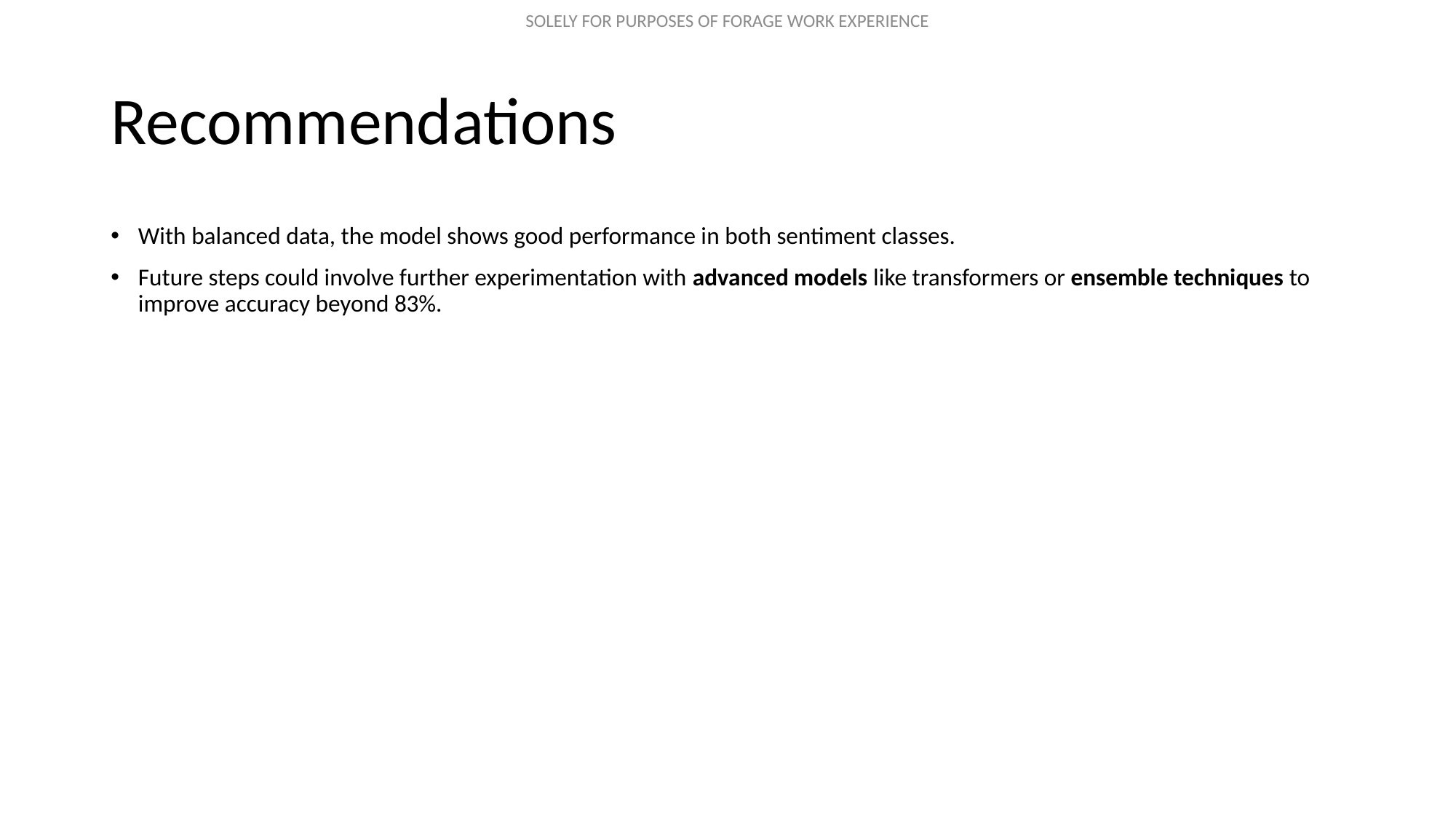

# Recommendations
With balanced data, the model shows good performance in both sentiment classes.
Future steps could involve further experimentation with advanced models like transformers or ensemble techniques to improve accuracy beyond 83%.